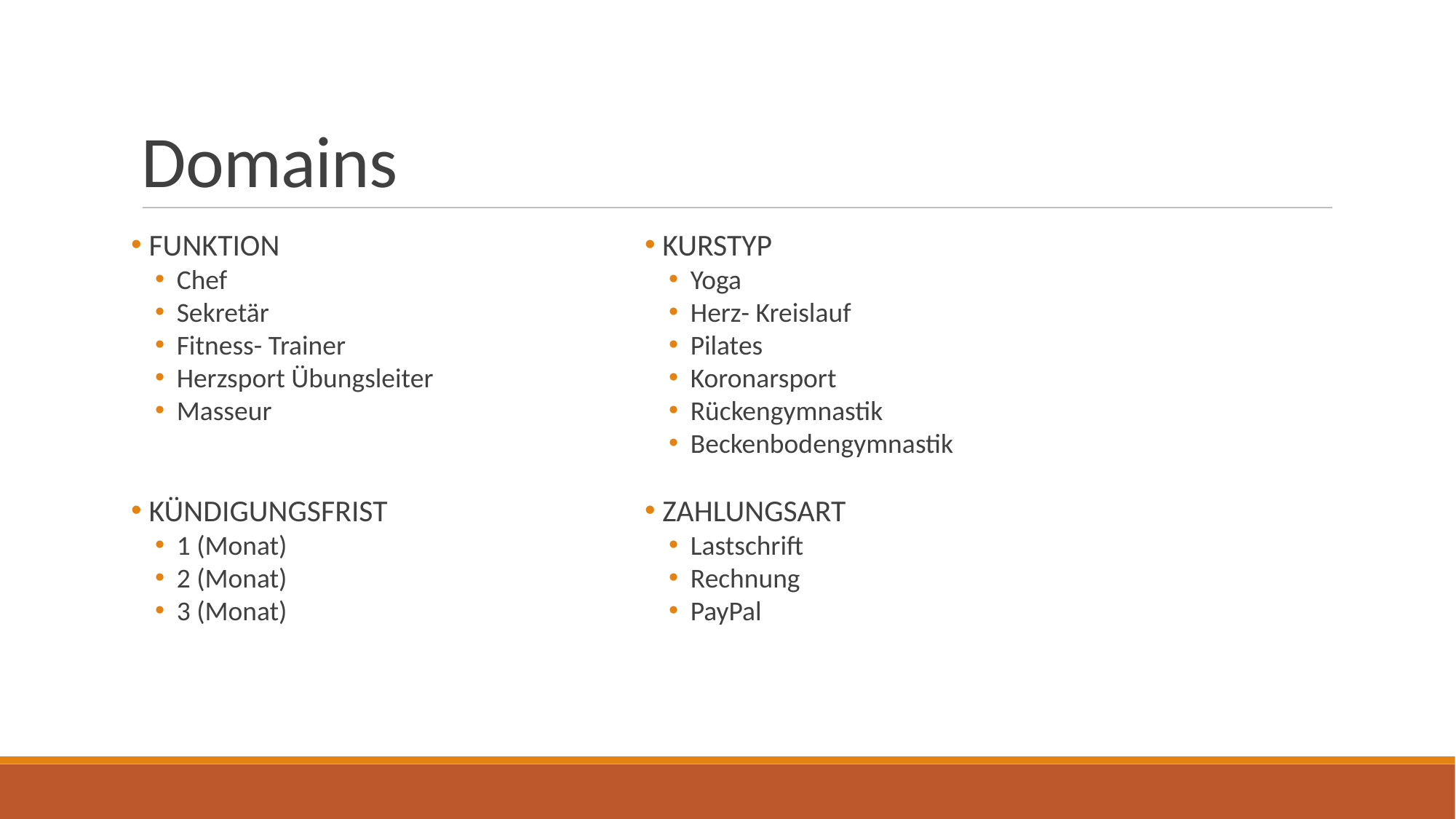

Domains
 FUNKTION
Chef
Sekretär
Fitness- Trainer
Herzsport Übungsleiter
Masseur

 KÜNDIGUNGSFRIST
1 (Monat)
2 (Monat)
3 (Monat)
 KURSTYP
Yoga
Herz- Kreislauf
Pilates
Koronarsport
Rückengymnastik
Beckenbodengymnastik

 ZAHLUNGSART
Lastschrift
Rechnung
PayPal